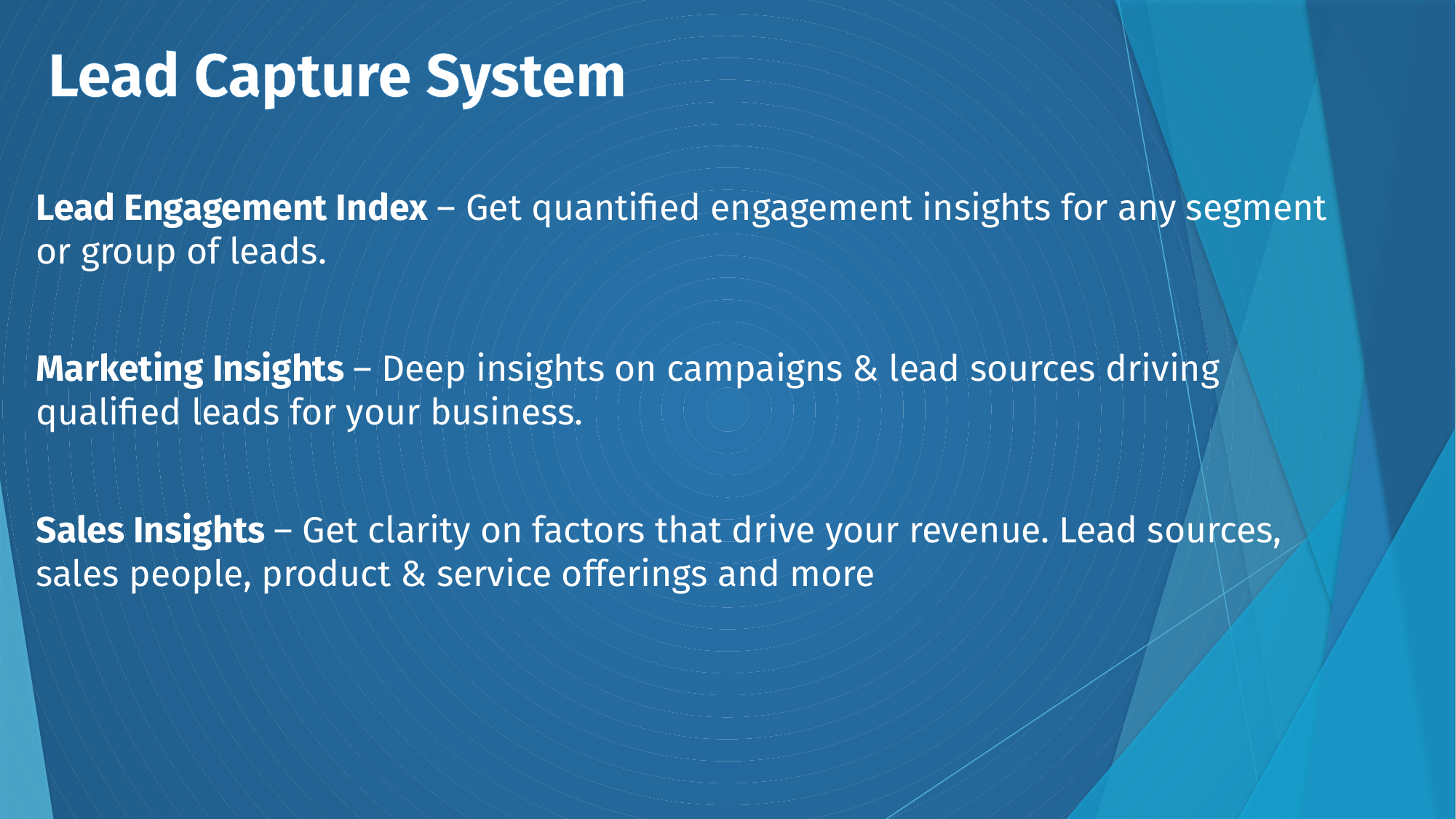

# Lead Capture System
Lead Engagement Index – Get quantified engagement insights for any segment or group of leads.

Marketing Insights – Deep insights on campaigns & lead sources driving qualified leads for your business.

Sales Insights – Get clarity on factors that drive your revenue. Lead sources, sales people, product & service offerings and more